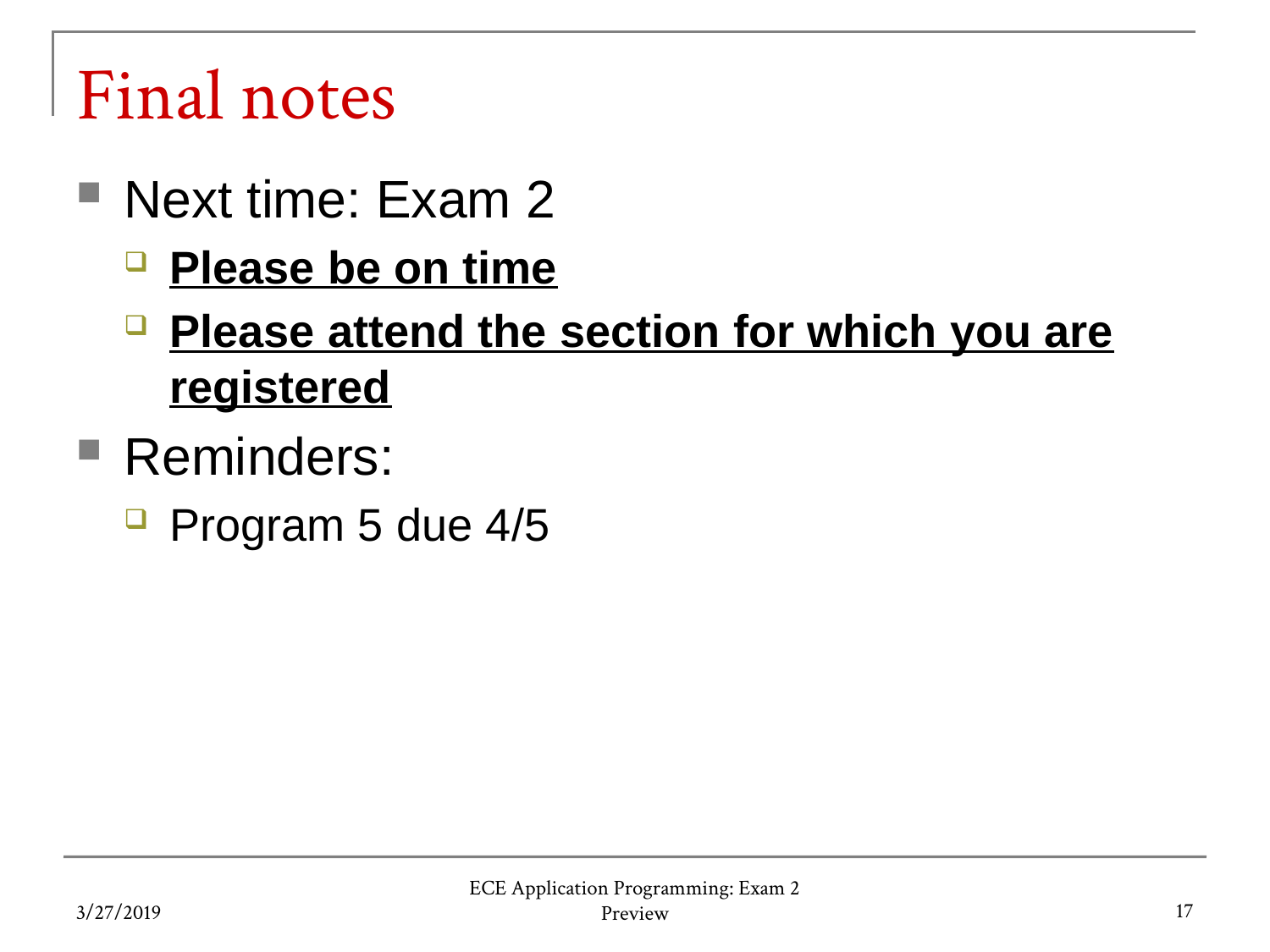

# Final notes
Next time: Exam 2
Please be on time
Please attend the section for which you are registered
Reminders:
Program 5 due 4/5
3/27/2019
17
ECE Application Programming: Exam 2 Preview